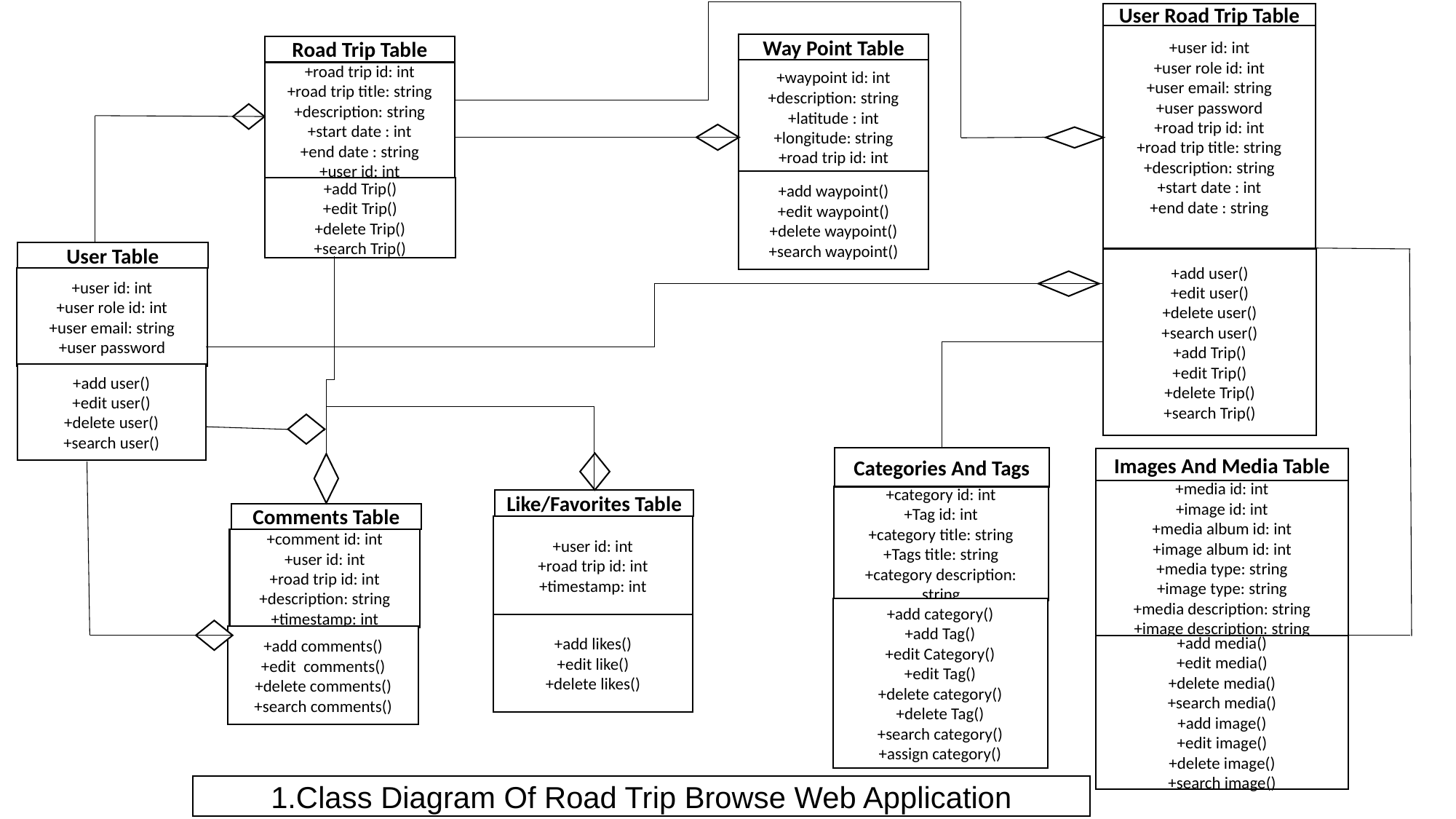

User Road Trip Table
+user id: int
+user role id: int
+user email: string
+user password
+road trip id: int
+road trip title: string
+description: string
+start date : int
+end date : string

Way Point Table
Road Trip Table
+waypoint id: int
+description: string
+latitude : int
+longitude: string
+road trip id: int
+road trip id: int
+road trip title: string
+description: string
+start date : int
+end date : string
+user id: int

+add waypoint()
+edit waypoint()
+delete waypoint()
+search waypoint()
+add Trip()
+edit Trip()
+delete Trip()
+search Trip()
User Table
+add user()
+edit user()
+delete user()
+search user()
+add Trip()
+edit Trip()
+delete Trip()
+search Trip()
+user id: int
+user role id: int
+user email: string
+user password

+add user()
+edit user()
+delete user()
+search user()

Categories And Tags
Images And Media Table

+media id: int
+image id: int
+media album id: int
+image album id: int
+media type: string
+image type: string
+media description: string
+image description: string
+category id: int
+Tag id: int
+category title: string
+Tags title: string
+category description: string
Like/Favorites Table
Comments Table
+user id: int
+road trip id: int
+timestamp: int
+comment id: int
+user id: int
+road trip id: int
+description: string
+timestamp: int
+add category()
+add Tag()
+edit Category()
+edit Tag()
+delete category()
+delete Tag()
+search category()
+assign category()
+add likes()
+edit like()
+delete likes()

+add comments()
+edit  comments()
+delete comments()
+search comments()
+add media()
+edit media()
+delete media()
+search media()
+add image()
+edit image()
+delete image()
+search image()
1.Class Diagram Of Road Trip Browse Web Application